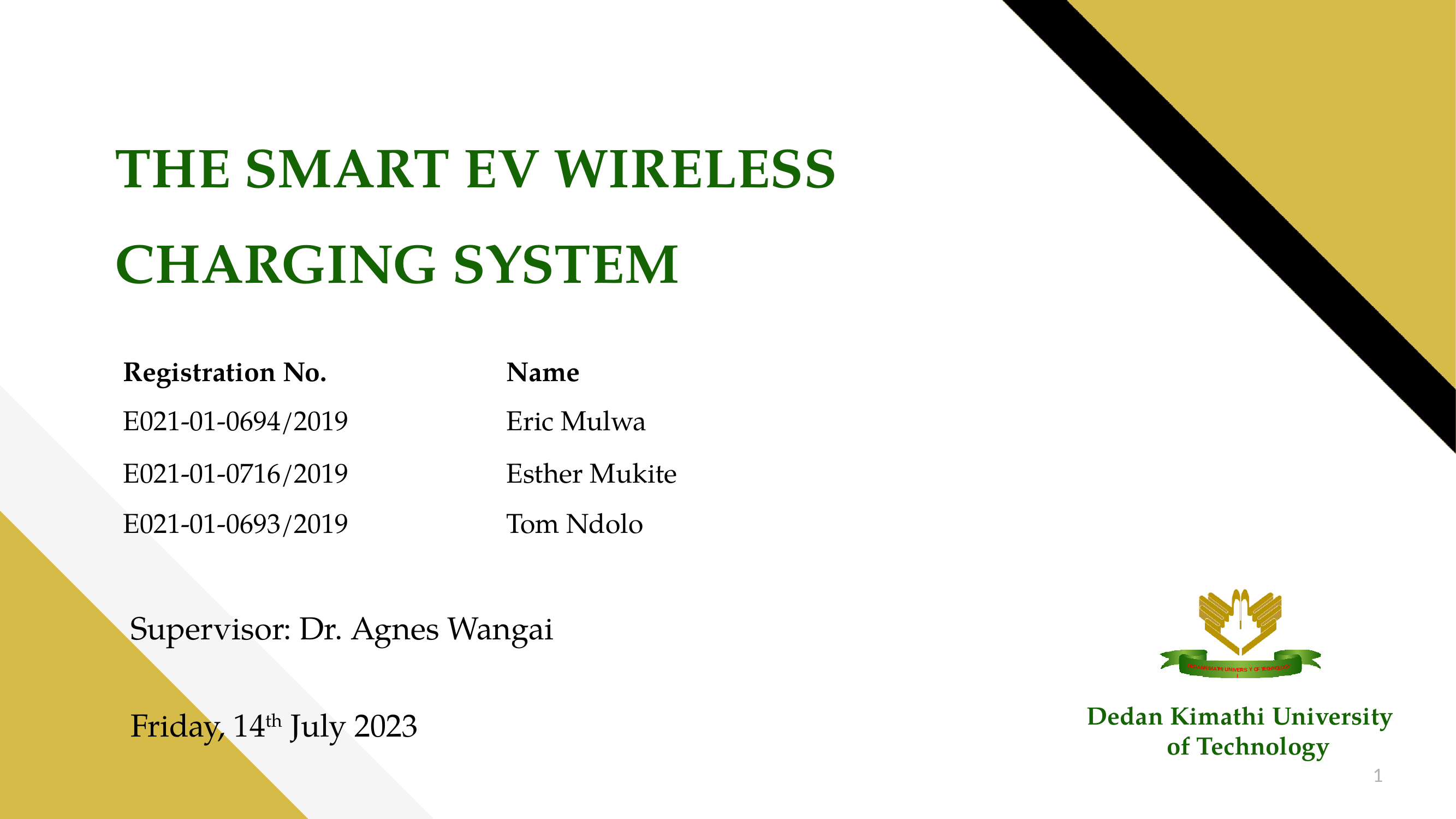

THE SMART EV WIRELESS CHARGING SYSTEM
| Registration No. | Name |
| --- | --- |
| E021-01-0694/2019 | Eric Mulwa |
| E021-01-0716/2019 | Esther Mukite |
| E021-01-0693/2019 | Tom Ndolo |

Supervisor: Dr. Agnes Wangai
D
Y
E
G
D
O
AN
L
IV T
ERSI
NO
K
IM
H
EC
AT
HI
F T
UN
Y O
Friday, 14th July 2023
Dedan Kimathi University  of Technology
1